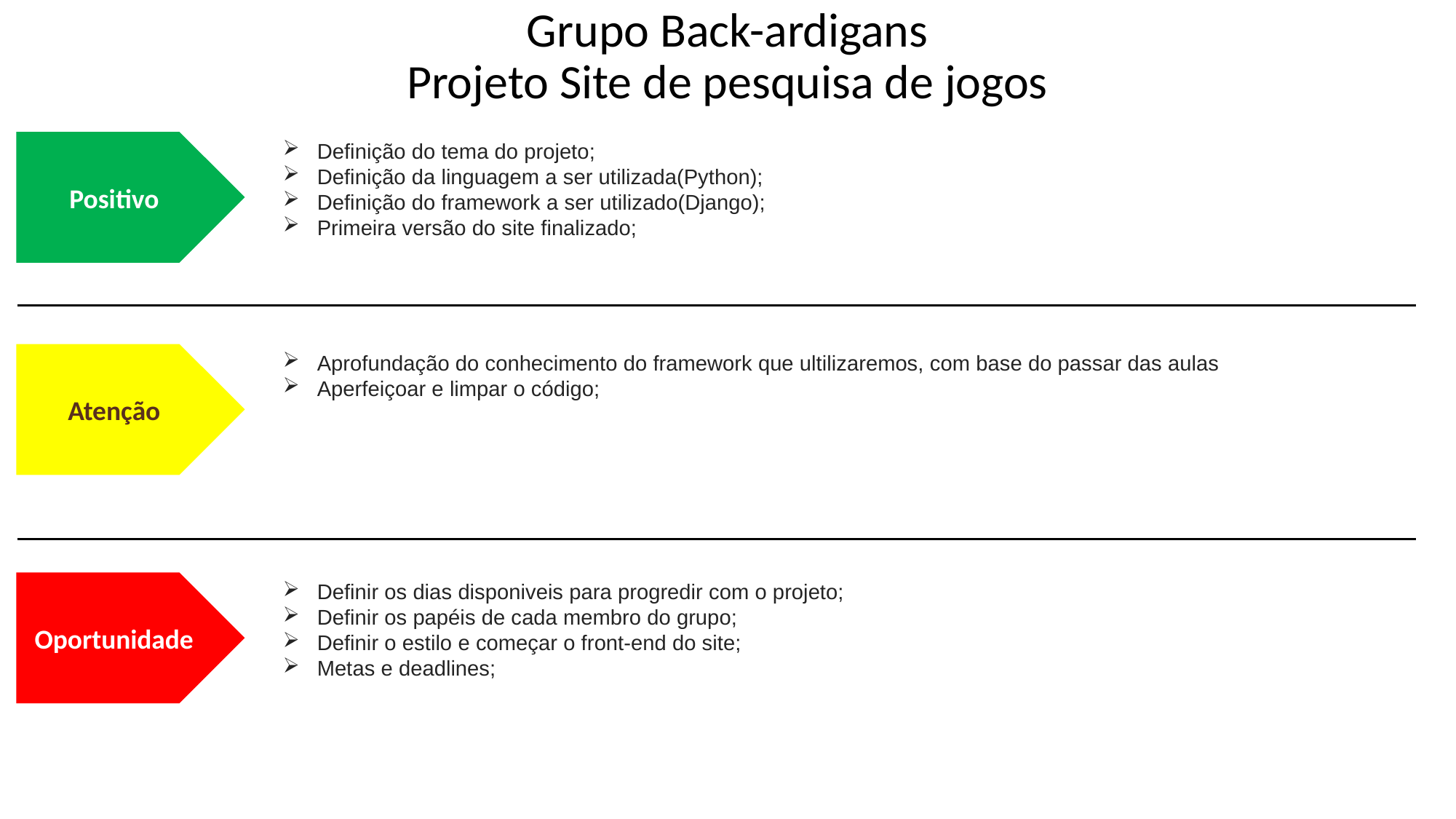

Grupo Back-ardigans
Projeto Site de pesquisa de jogos
Positivo
Definição do tema do projeto;
Definição da linguagem a ser utilizada(Python);
Definição do framework a ser utilizado(Django);
Primeira versão do site finalizado;
Aprofundação do conhecimento do framework que ultilizaremos, com base do passar das aulas
Aperfeiçoar e limpar o código;
Atenção
Oportunidade
Definir os dias disponiveis para progredir com o projeto;
Definir os papéis de cada membro do grupo;
Definir o estilo e começar o front-end do site;
Metas e deadlines;